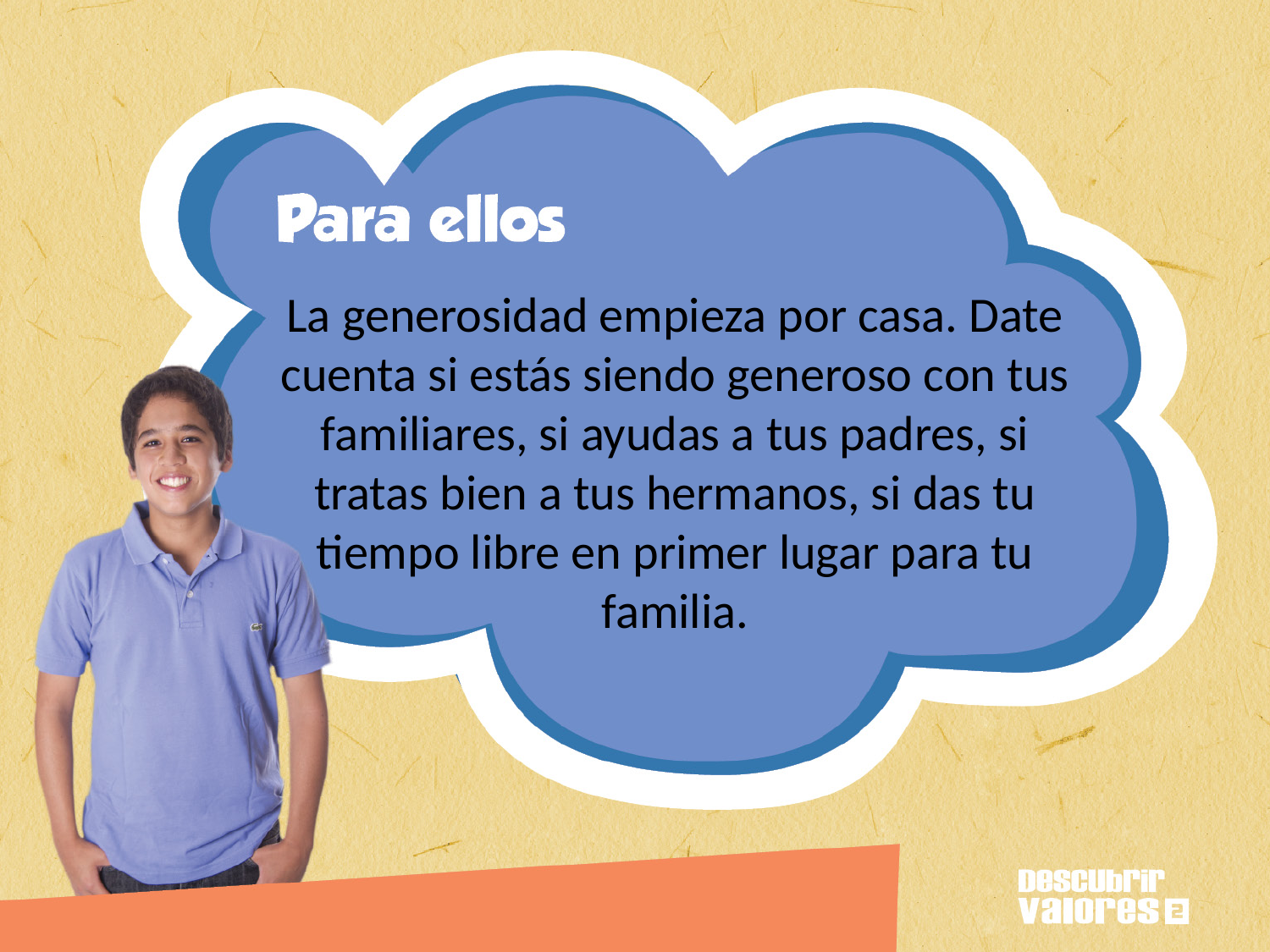

# La generosidad empieza por casa. Date cuenta si estás siendo generoso con tus familiares, si ayudas a tus padres, si tratas bien a tus hermanos, si das tu tiempo libre en primer lugar para tu familia.